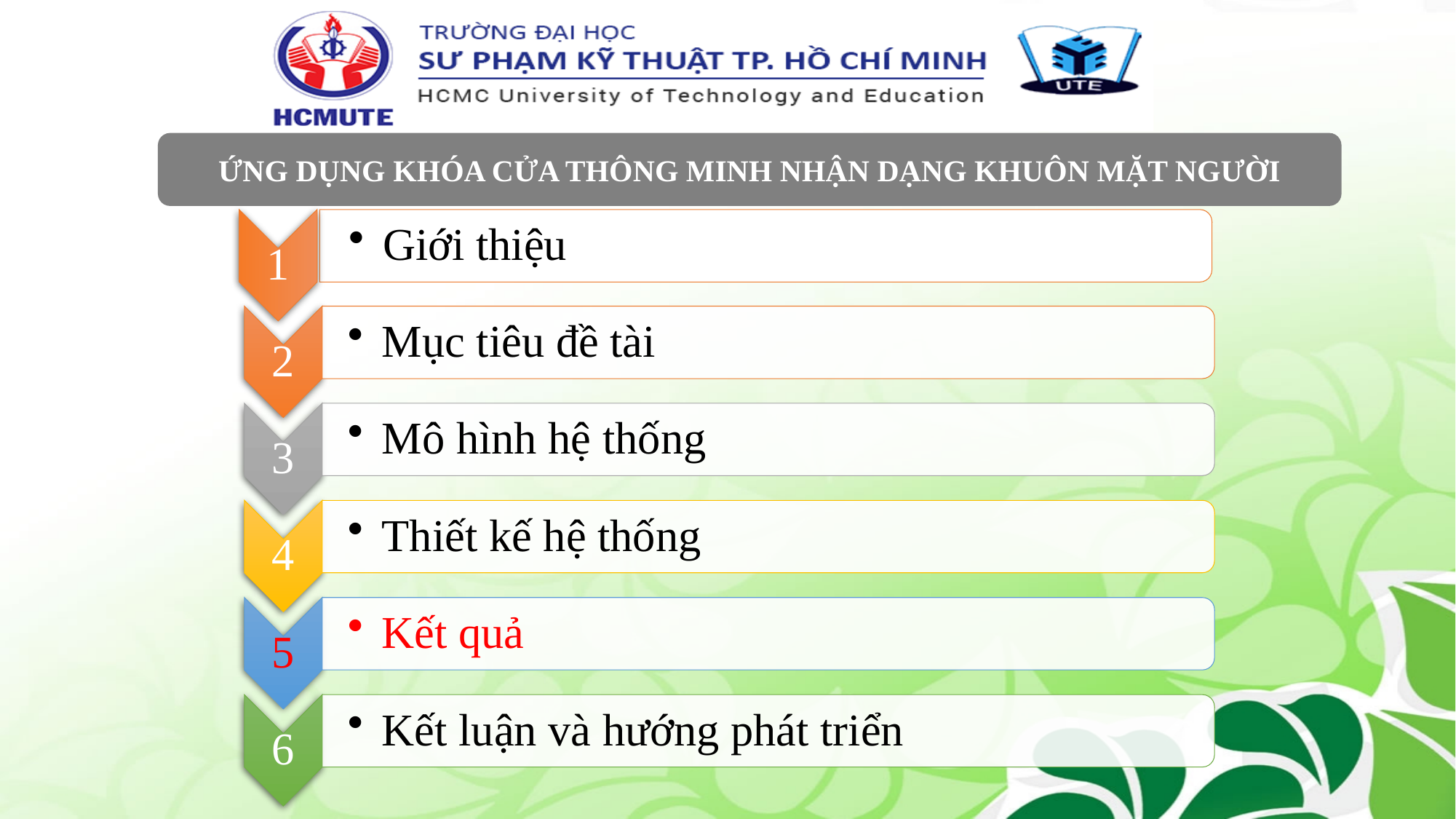

ỨNG DỤNG KHÓA CỬA THÔNG MINH NHẬN DẠNG KHUÔN MẶT NGƯỜI

Giới thiệu

1
2
Mục tiêu đề tài
3
Mô hình hệ thống
4
Thiết kế hệ thống
5
Kết quả
6
Kết luận và hướng phát triển